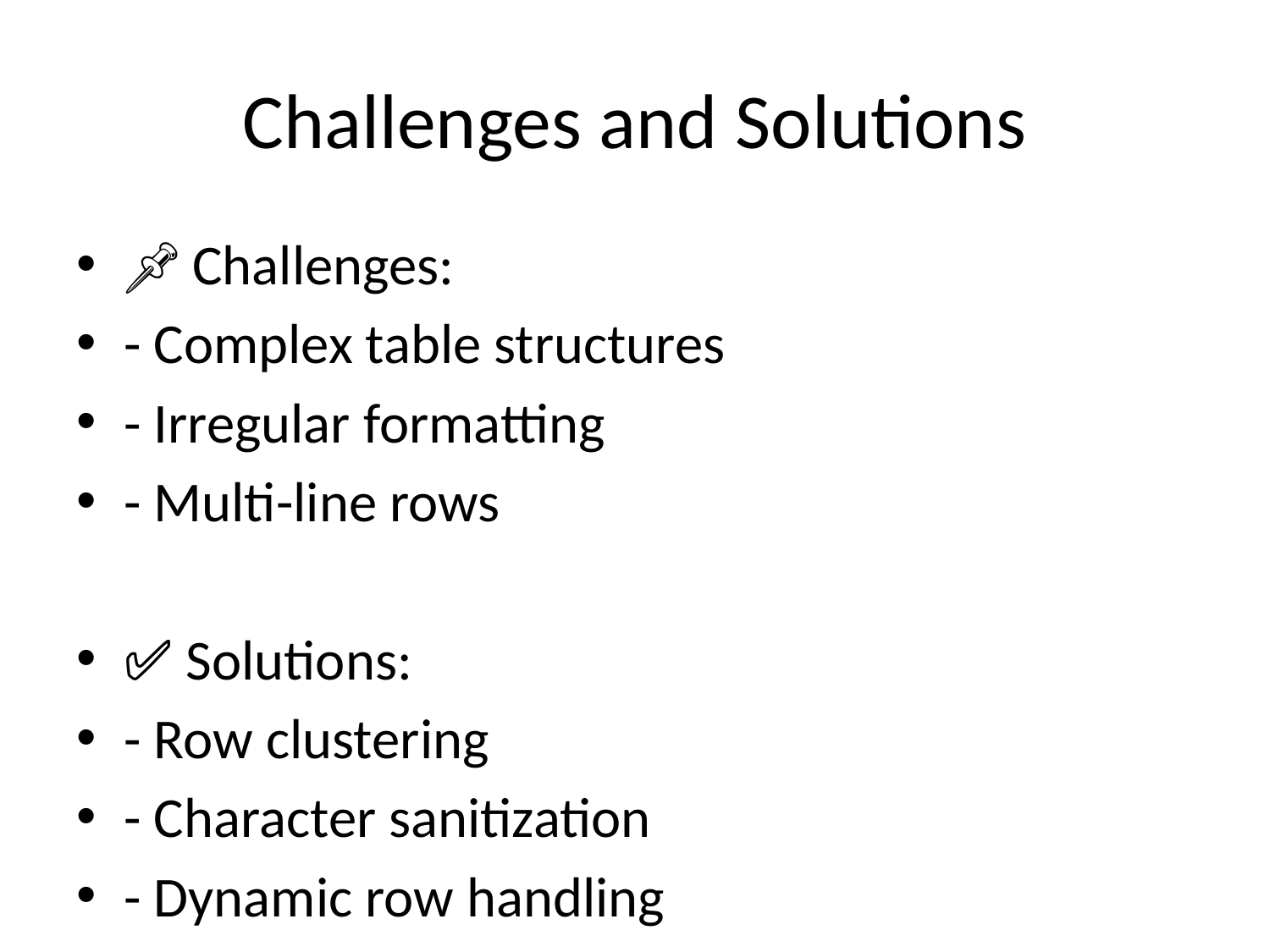

# Challenges and Solutions
📌 Challenges:
- Complex table structures
- Irregular formatting
- Multi-line rows

✅ Solutions:
- Row clustering
- Character sanitization
- Dynamic row handling